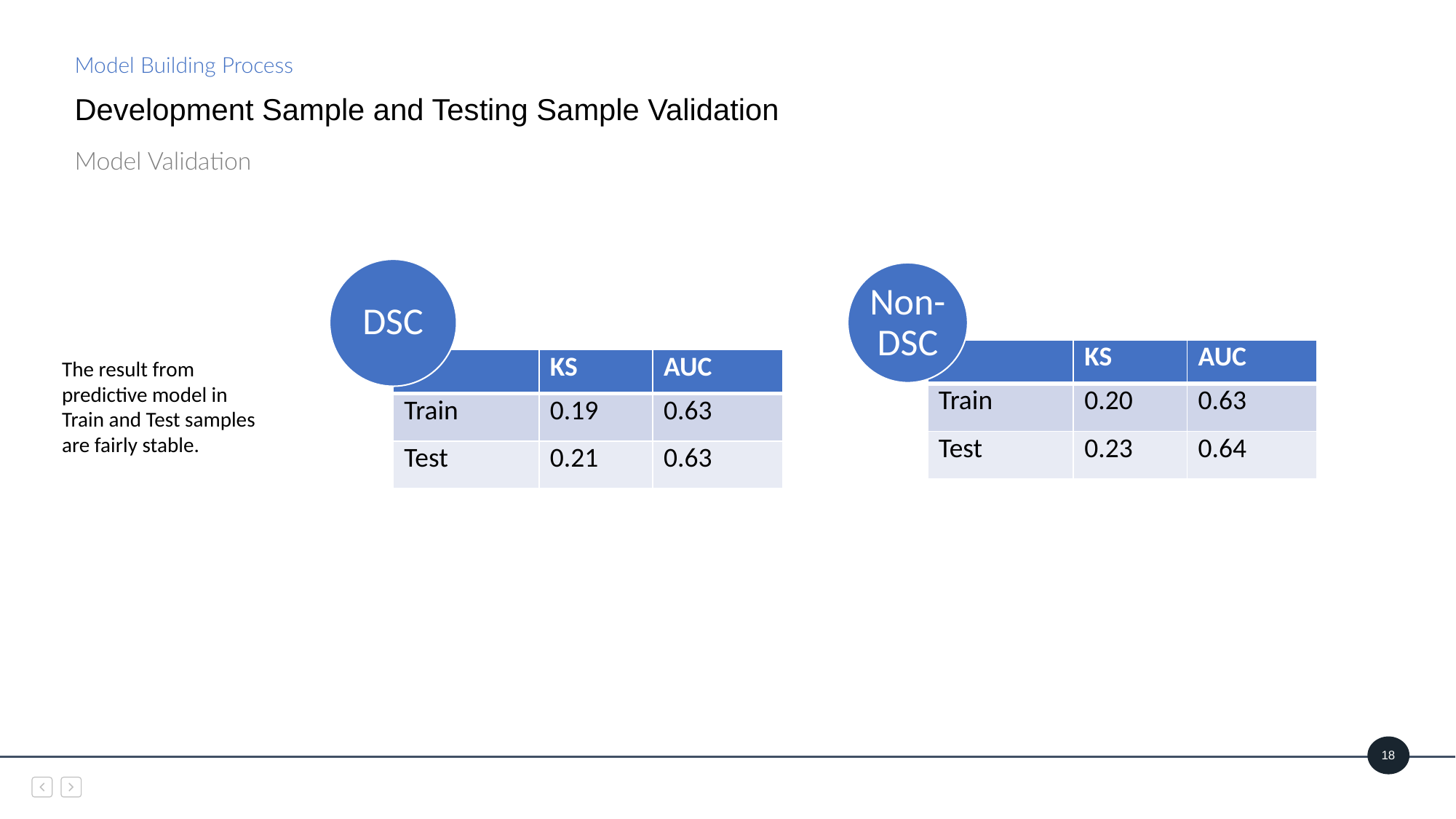

Model Building Process
# Development Sample and Testing Sample Validation
Model Validation

DSC

Non-DSC
|  | KS | AUC |
| --- | --- | --- |
| Train | 0.20 | 0.63 |
| Test | 0.23 | 0.64 |
The result from predictive model in Train and Test samples are fairly stable.
|  | KS | AUC |
| --- | --- | --- |
| Train | 0.19 | 0.63 |
| Test | 0.21 | 0.63 |